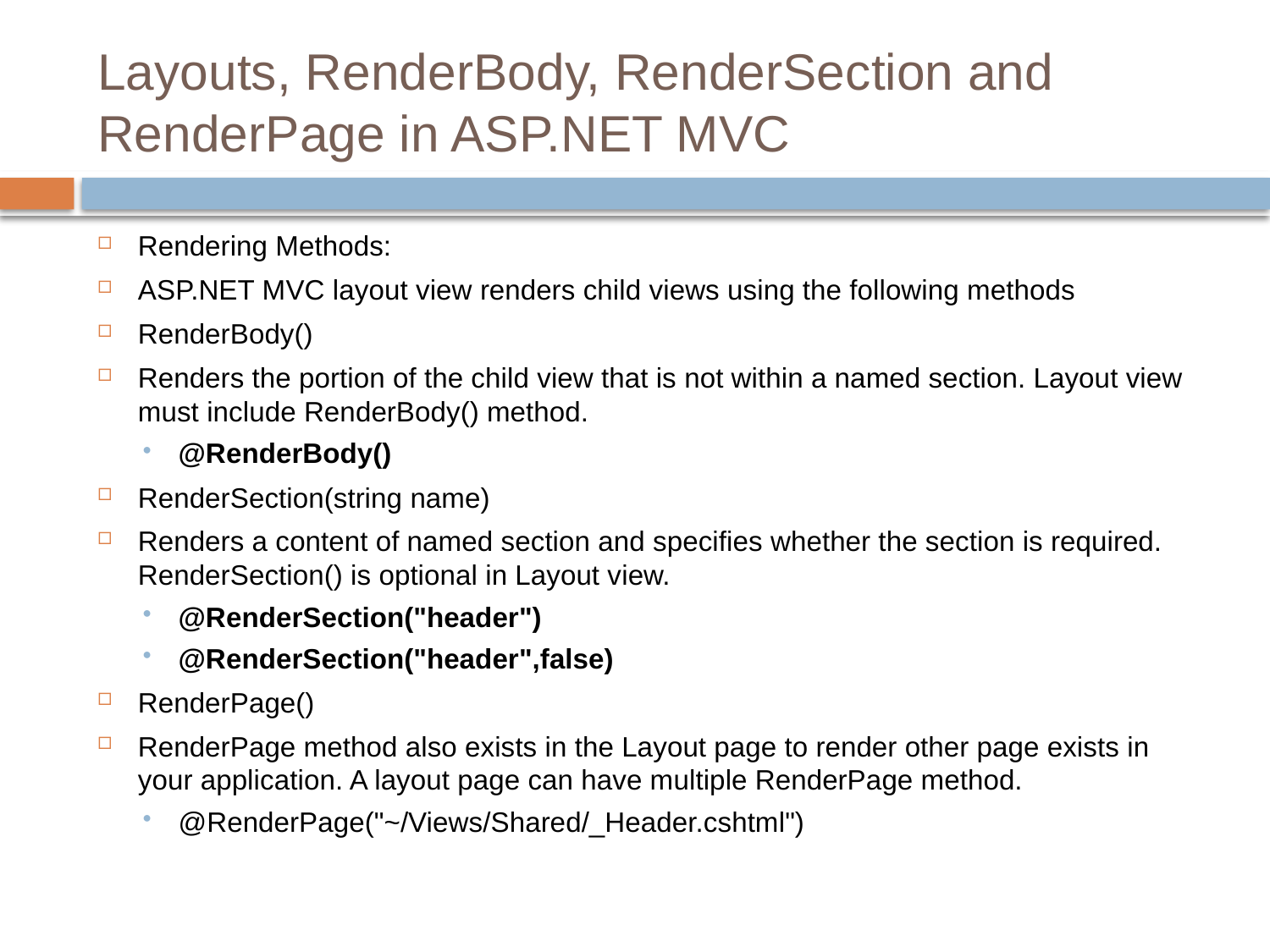

# Layouts, RenderBody, RenderSection and RenderPage in ASP.NET MVC
Rendering Methods:
ASP.NET MVC layout view renders child views using the following methods
RenderBody()
Renders the portion of the child view that is not within a named section. Layout view must include RenderBody() method.
@RenderBody()
RenderSection(string name)
Renders a content of named section and specifies whether the section is required. RenderSection() is optional in Layout view.
@RenderSection("header")
@RenderSection("header",false)
RenderPage()
RenderPage method also exists in the Layout page to render other page exists in your application. A layout page can have multiple RenderPage method.
@RenderPage("~/Views/Shared/_Header.cshtml")